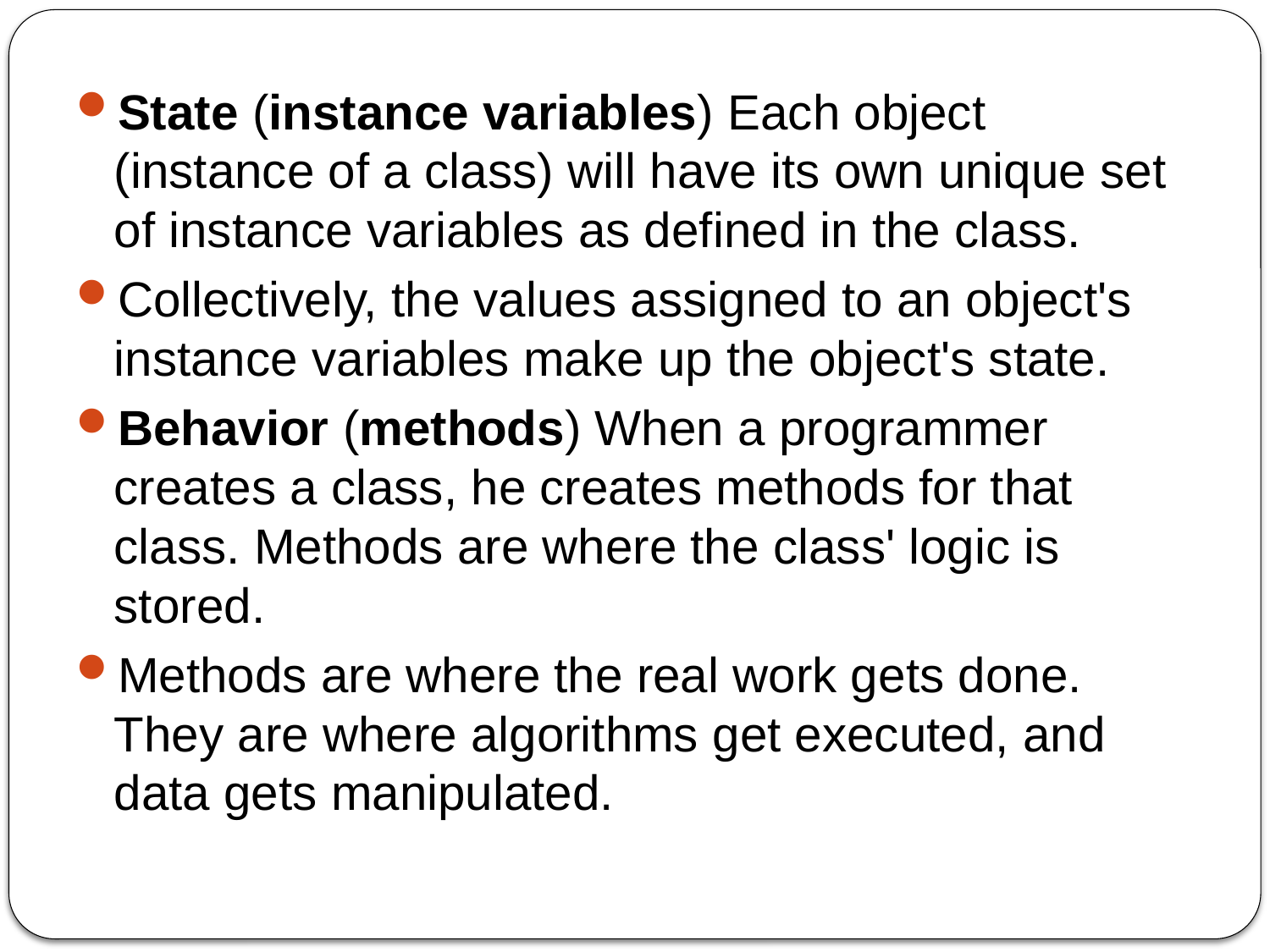

#
State (instance variables) Each object (instance of a class) will have its own unique set of instance variables as defined in the class.
Collectively, the values assigned to an object's instance variables make up the object's state.
Behavior (methods) When a programmer creates a class, he creates methods for that class. Methods are where the class' logic is stored.
Methods are where the real work gets done. They are where algorithms get executed, and data gets manipulated.